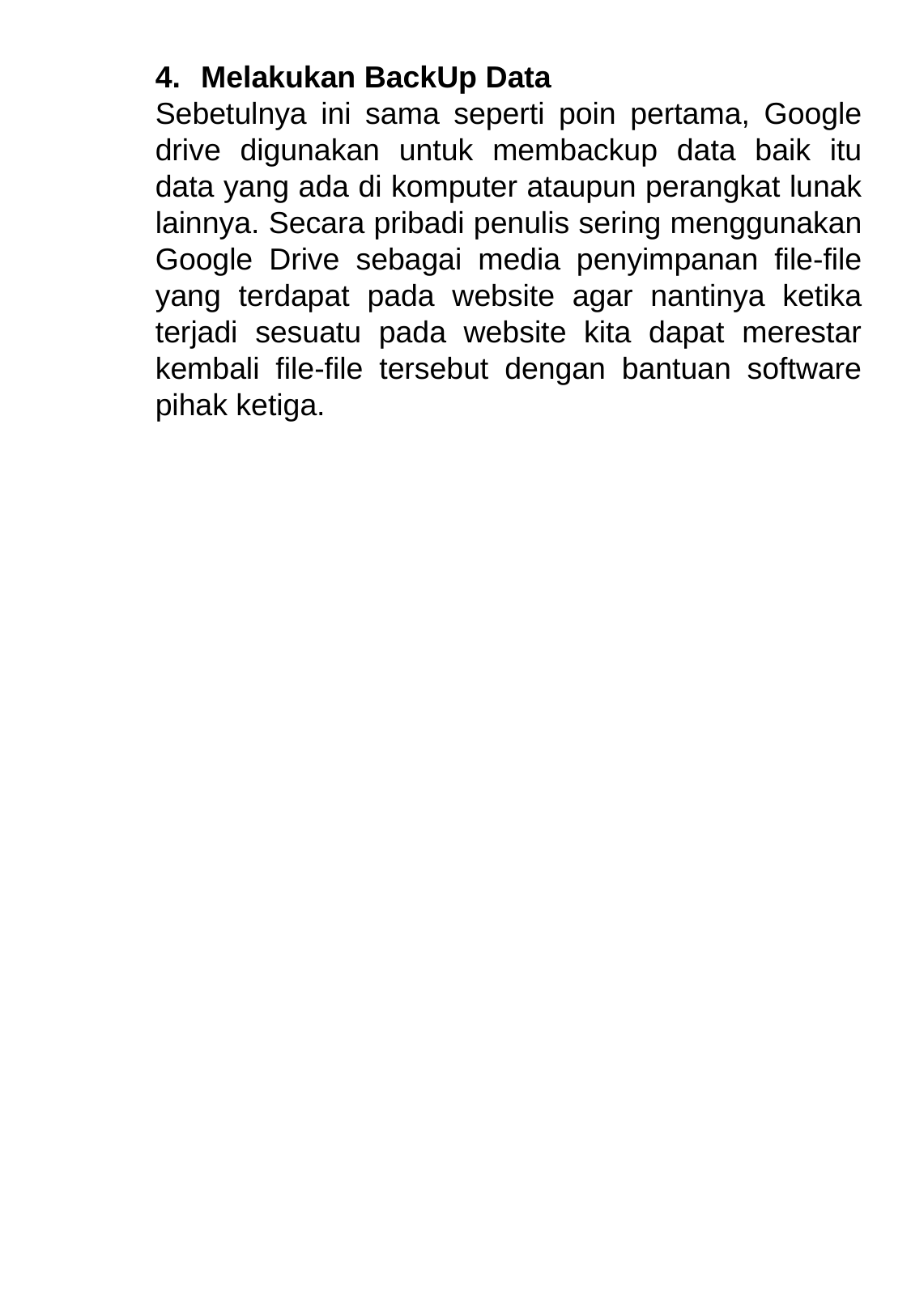

Melakukan BackUp Data
Sebetulnya ini sama seperti poin pertama, Google drive digunakan untuk membackup data baik itu data yang ada di komputer ataupun perangkat lunak lainnya. Secara pribadi penulis sering menggunakan Google Drive sebagai media penyimpanan file-file yang terdapat pada website agar nantinya ketika terjadi sesuatu pada website kita dapat merestar kembali file-file tersebut dengan bantuan software pihak ketiga.